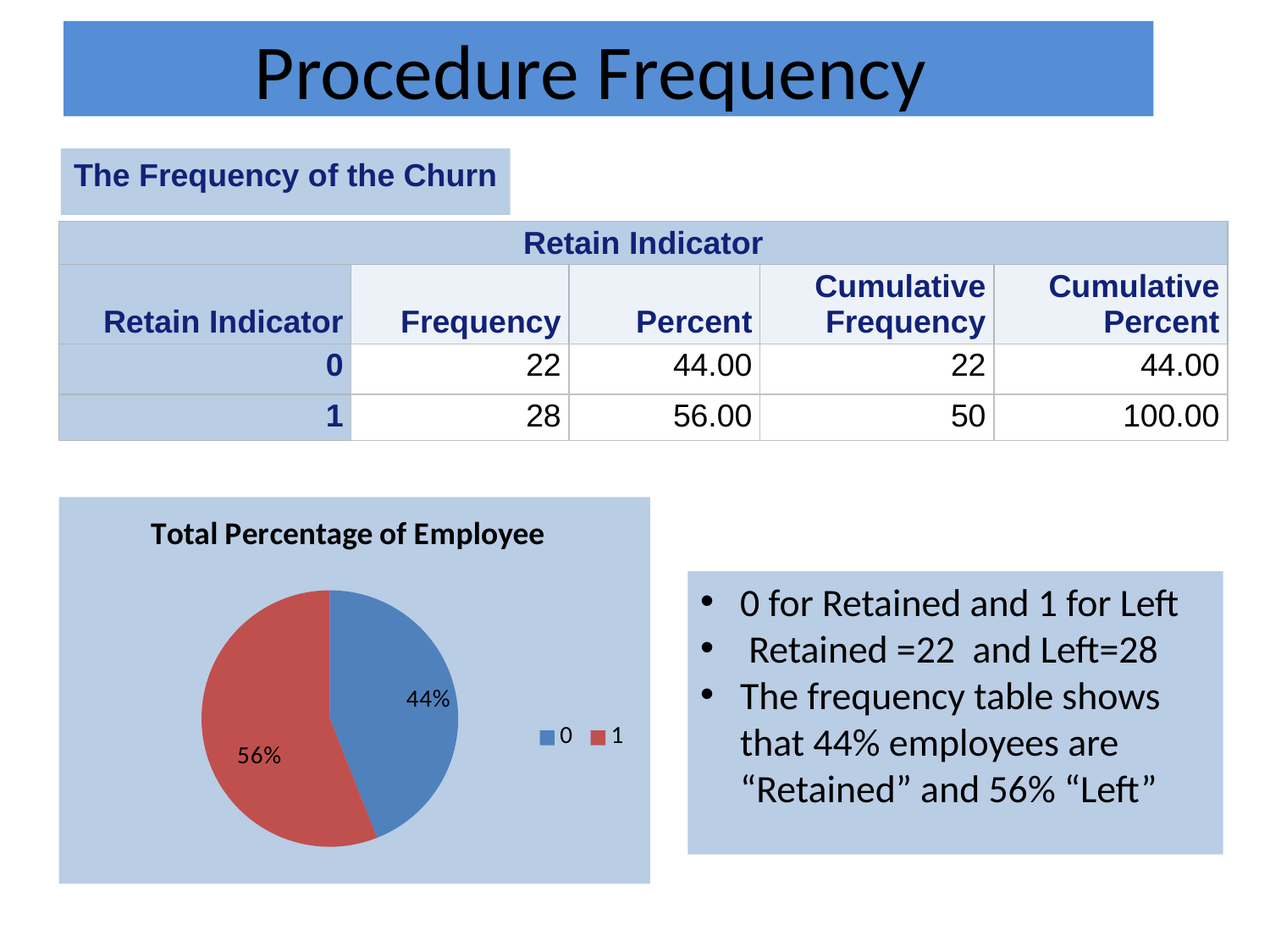

# Procedure Frequency
The Frequency of the Churn
| Retain Indicator |  |  |  |  |
| --- | --- | --- | --- | --- |
| Retain Indicator | Frequency | Percent | Cumulative Frequency | Cumulative Percent |
| 0 | 22 | 44.00 | 22 | 44.00 |
| 1 | 28 | 56.00 | 50 | 100.00 |

### Chart: Total Percentage of Employee

| Category | Total |
|---|---|
| 0 | 22.0 |
| 1 | 28.0 |
0 for Retained and 1 for Left
 Retained =22  and Left=28
The frequency table shows that 44% employees are “Retained” and 56% “Left”